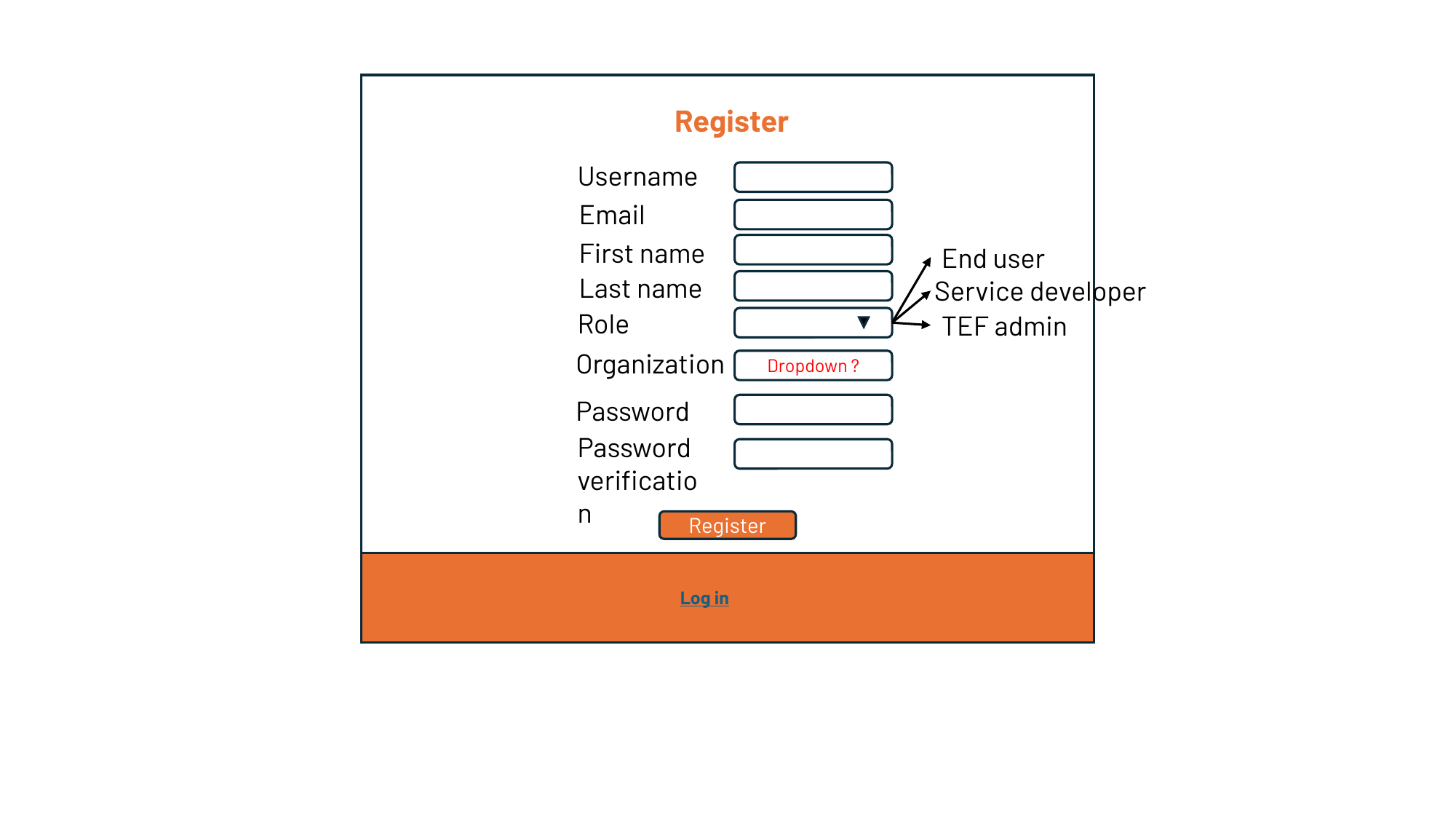

Register
Username

Email

First name

End user
Last name
Service developer

Role
TEF admin

Organization
Dropdown ?
Password

Password verification

Register

Log in